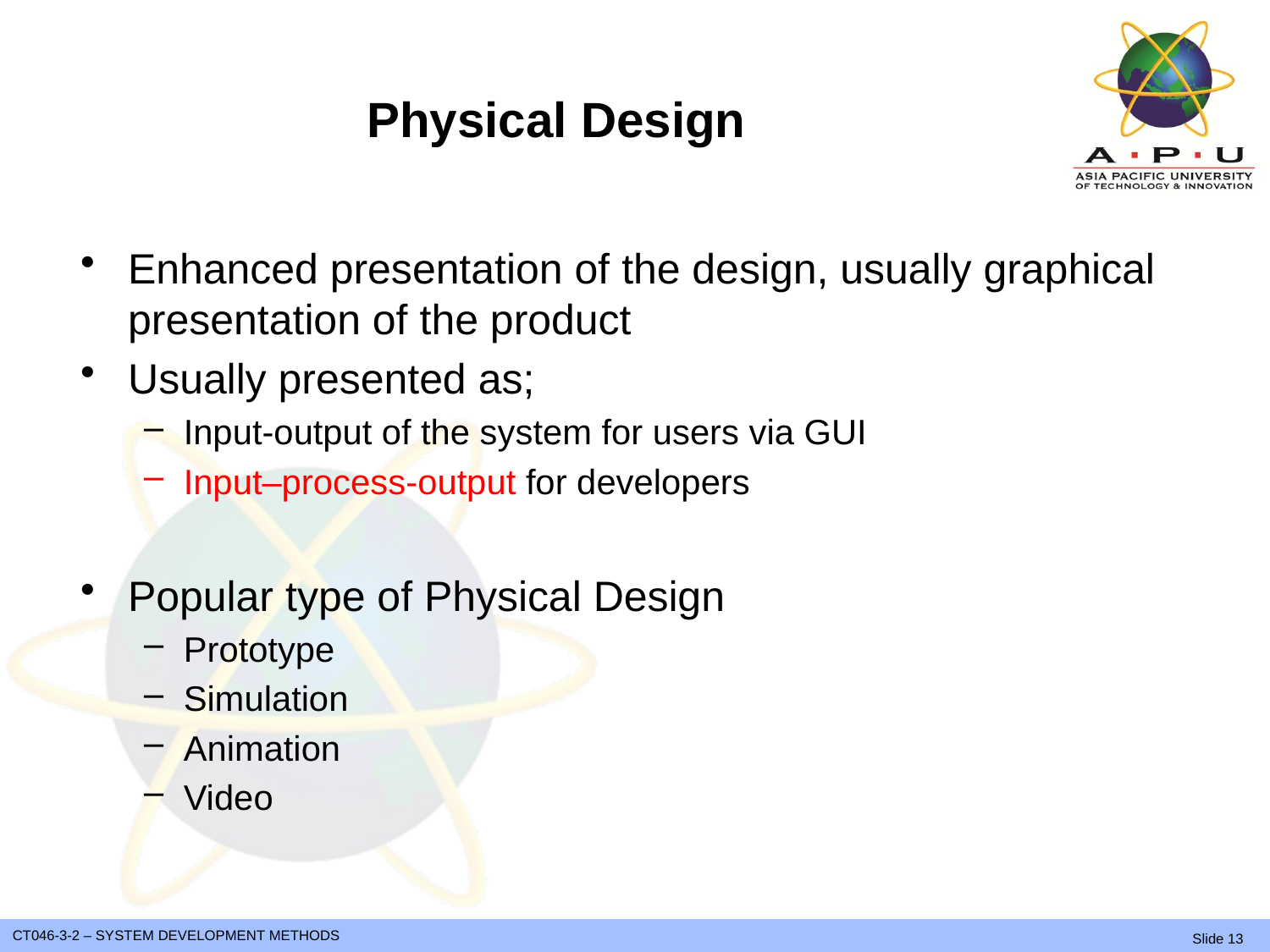

# Physical Design
Enhanced presentation of the design, usually graphical presentation of the product
Usually presented as;
Input-output of the system for users via GUI
Input–process-output for developers

Popular type of Physical Design
Prototype
Simulation
Animation
Video